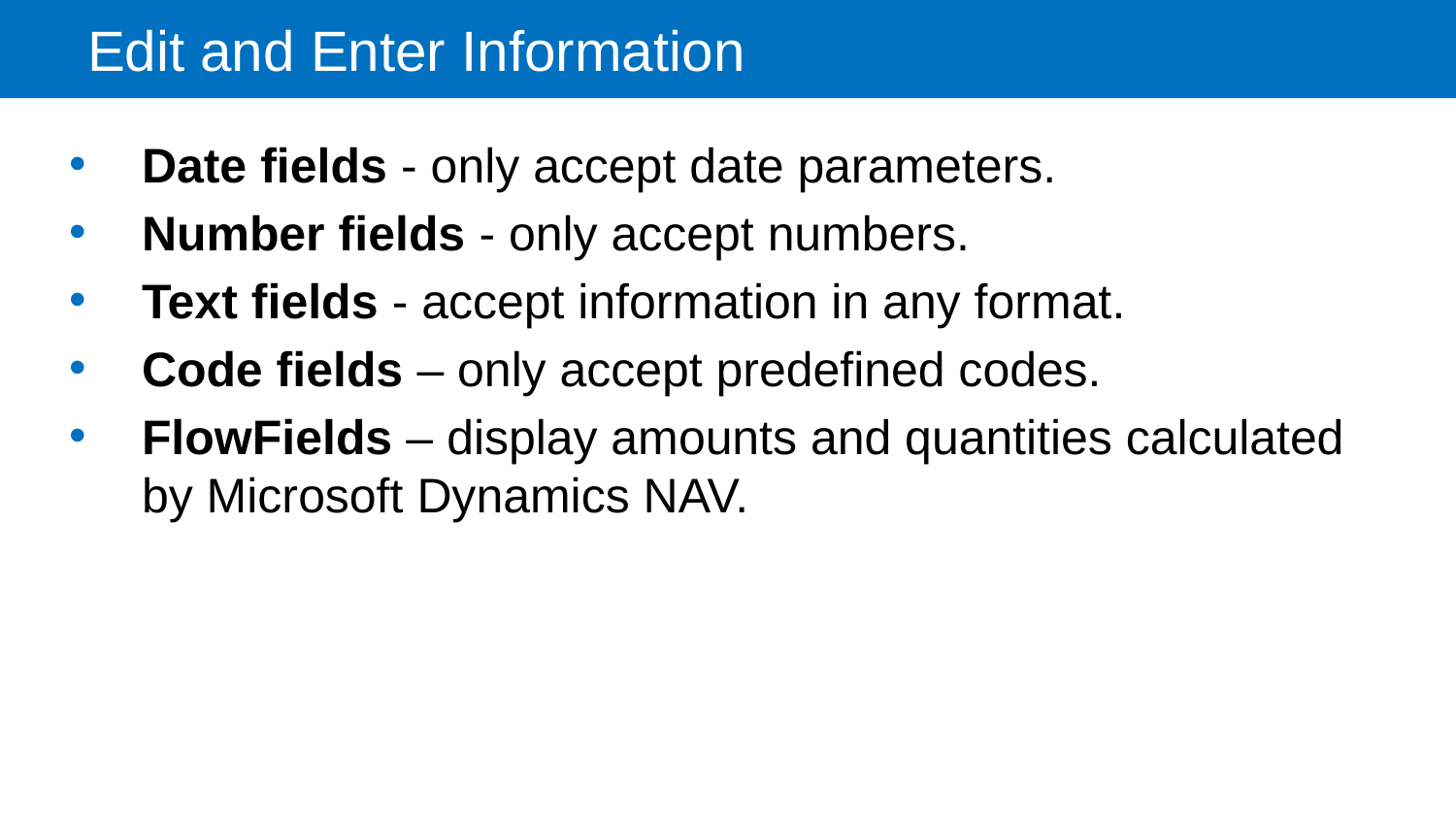

# Edit and Enter Information
Date fields - only accept date parameters.
Number fields - only accept numbers.
Text fields - accept information in any format.
Code fields – only accept predefined codes.
FlowFields – display amounts and quantities calculated by Microsoft Dynamics NAV.